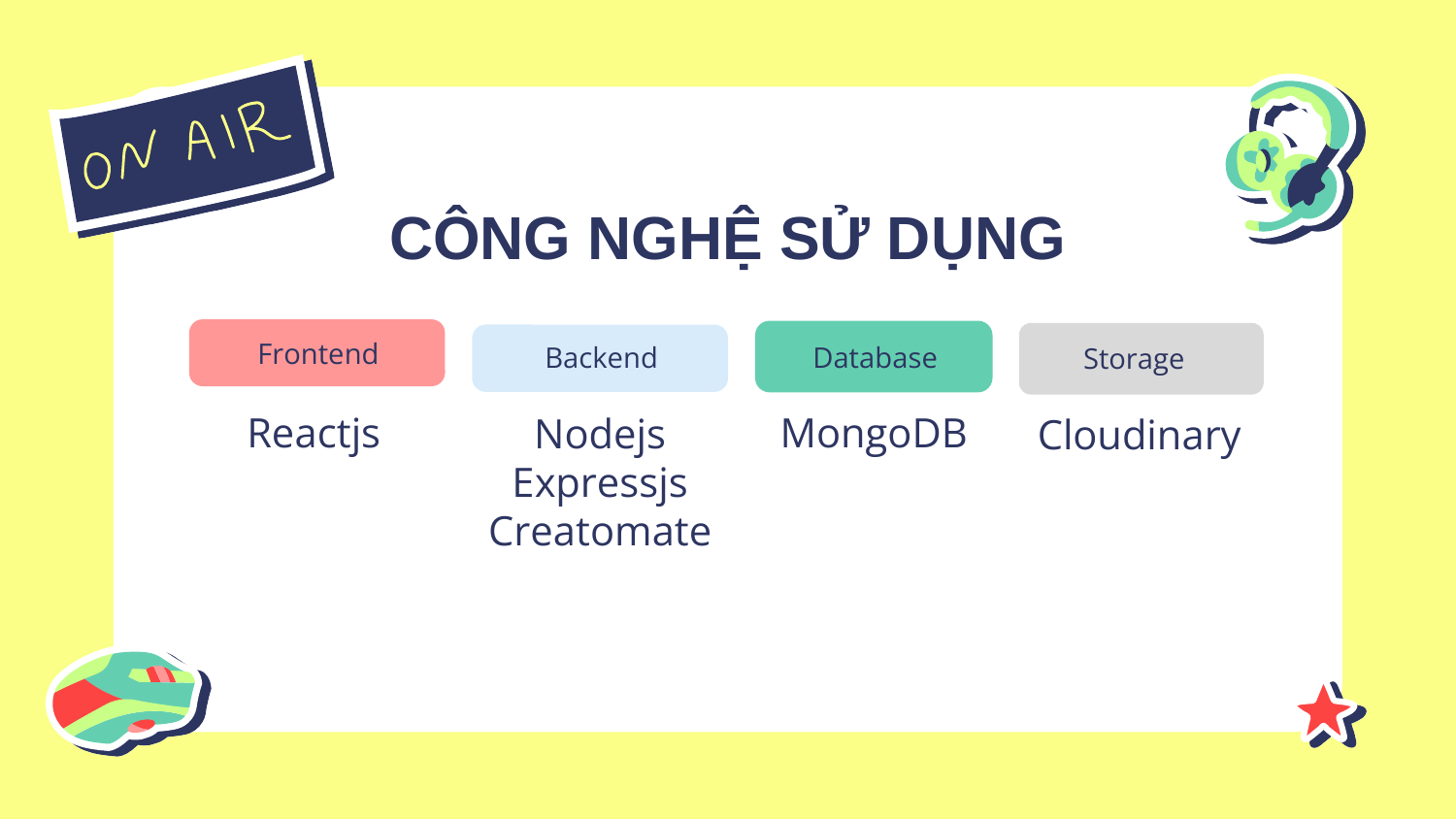

# CÔNG NGHỆ SỬ DỤNG

Frontend

Backend
Database
Storage

Nodejs
Expressjs
Creatomate

Reactjs
MongoDB
Cloudinary